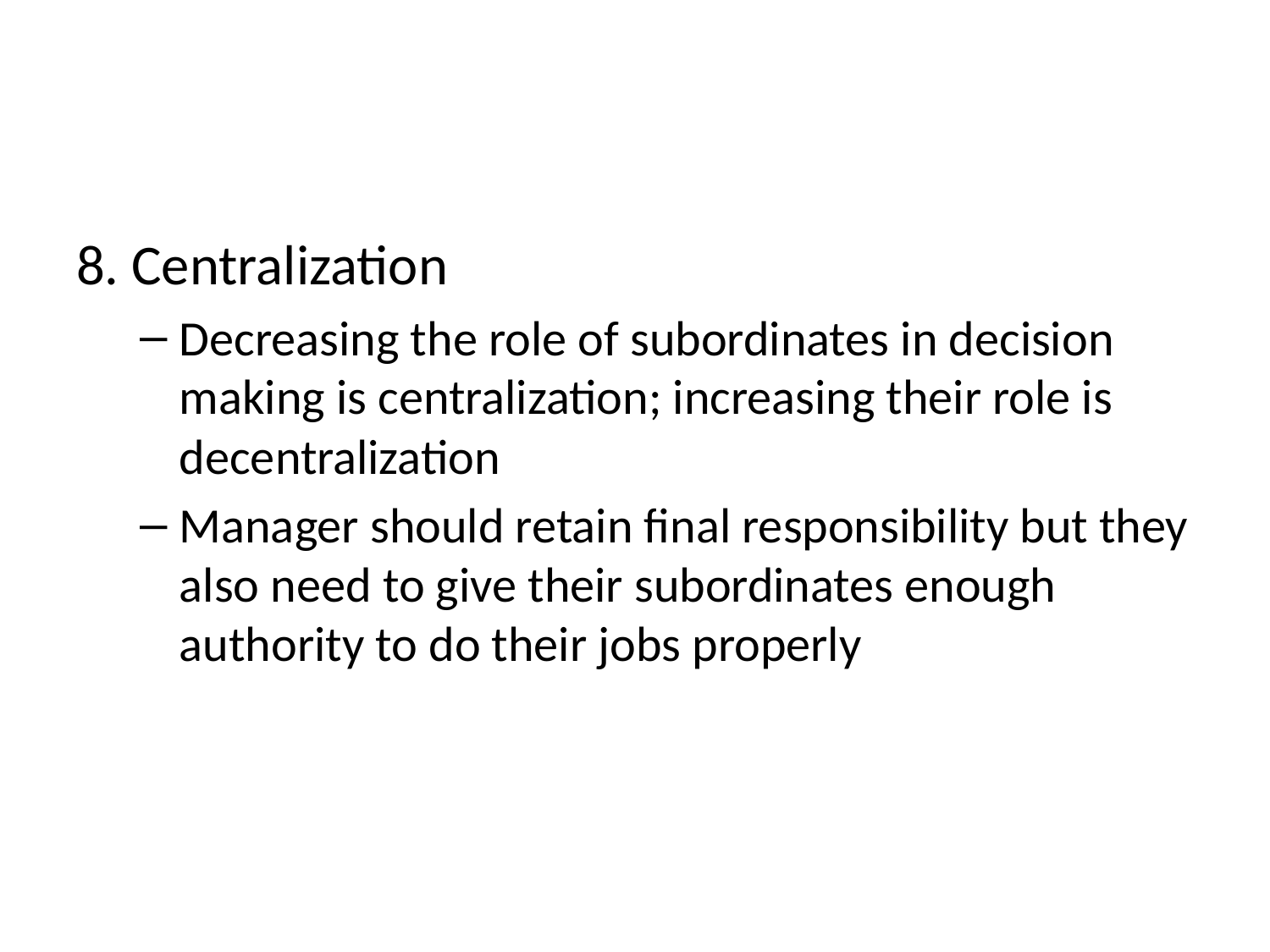

#
8. Centralization
Decreasing the role of subordinates in decision making is centralization; increasing their role is decentralization
Manager should retain final responsibility but they also need to give their subordinates enough authority to do their jobs properly